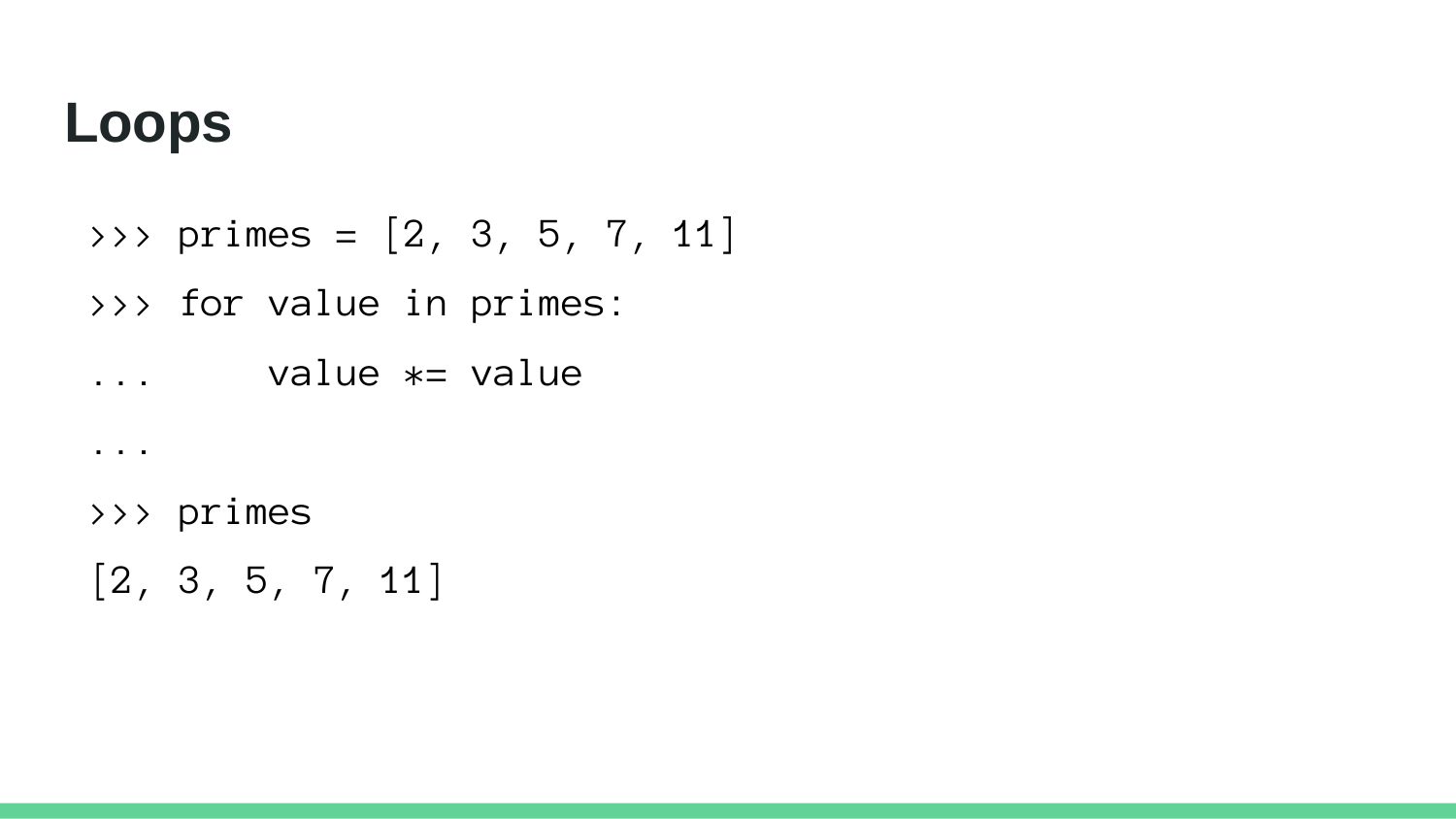

# Loops
>>> primes = [2, 3, 5, 7, 11]
>>> for value in primes:
...     value *= value
...
>>> primes
[2, 3, 5, 7, 11]